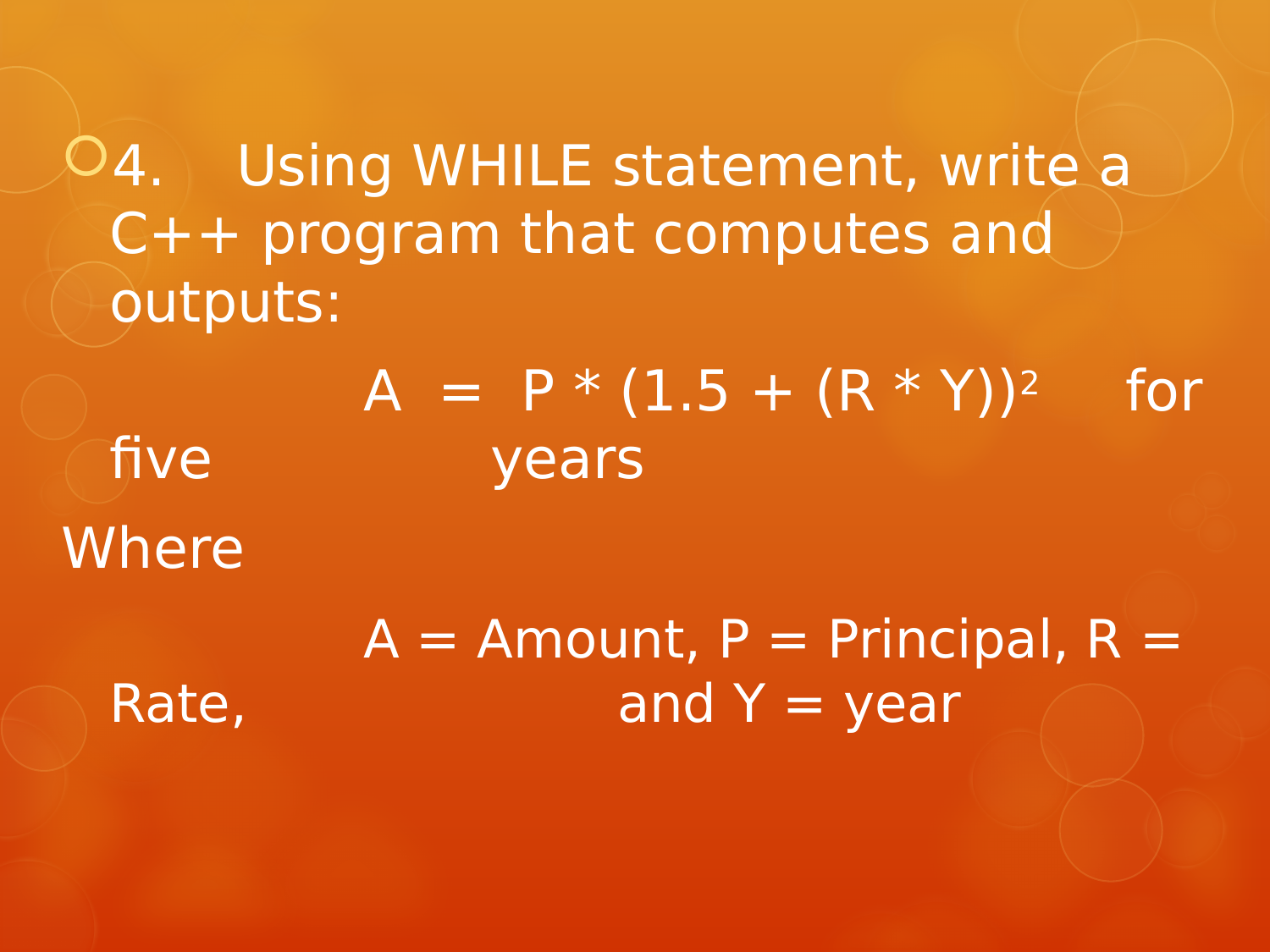

4.	Using WHILE statement, write a C++ program that computes and outputs:
			A  =  P * (1.5 + (R * Y))2	for five 			years
Where
			A = Amount, P = Principal, R = Rate, 			and Y = year